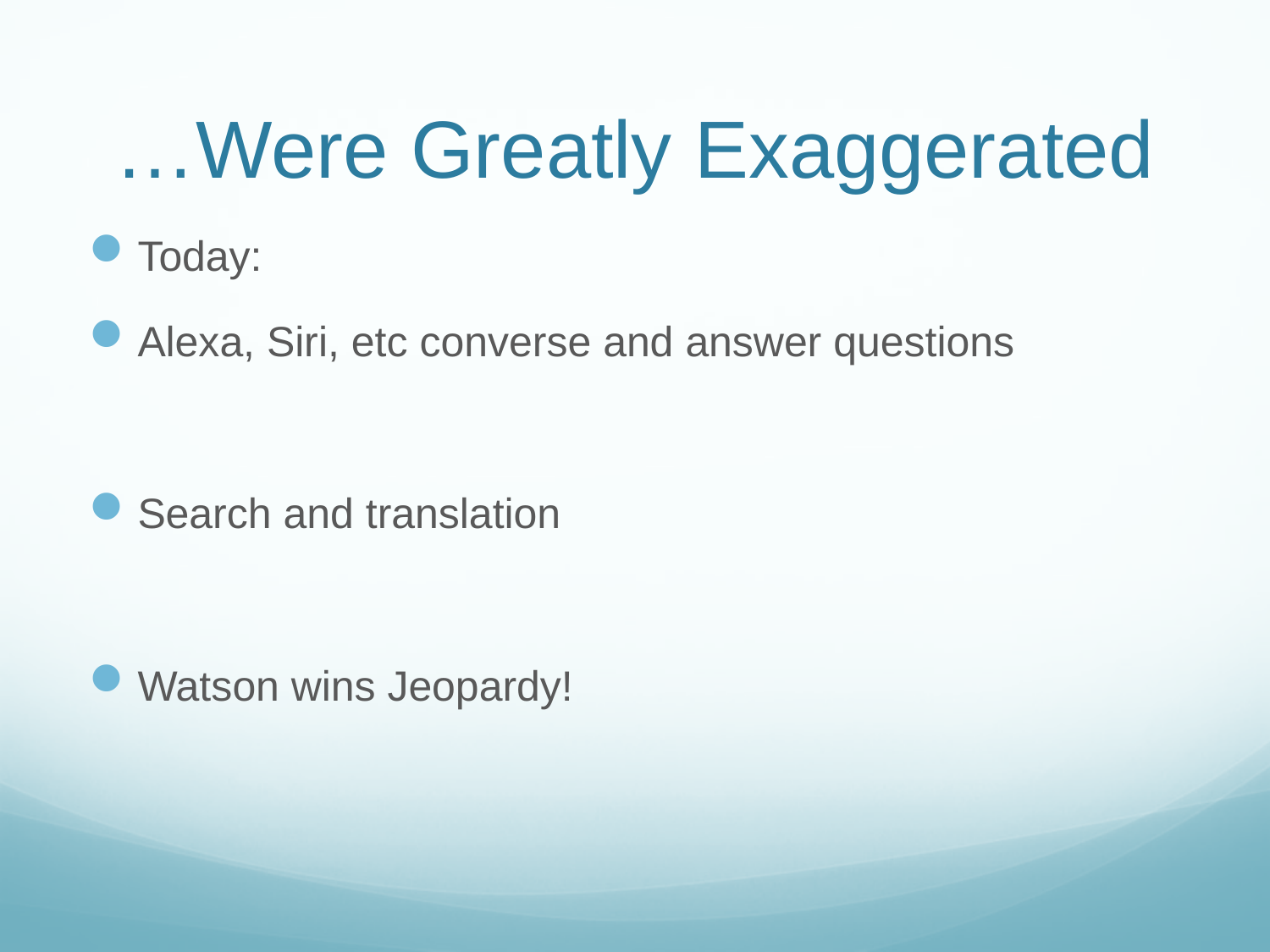

# …Were Greatly Exaggerated
Today:
Alexa, Siri, etc converse and answer questions

Search and translation

Watson wins Jeopardy!